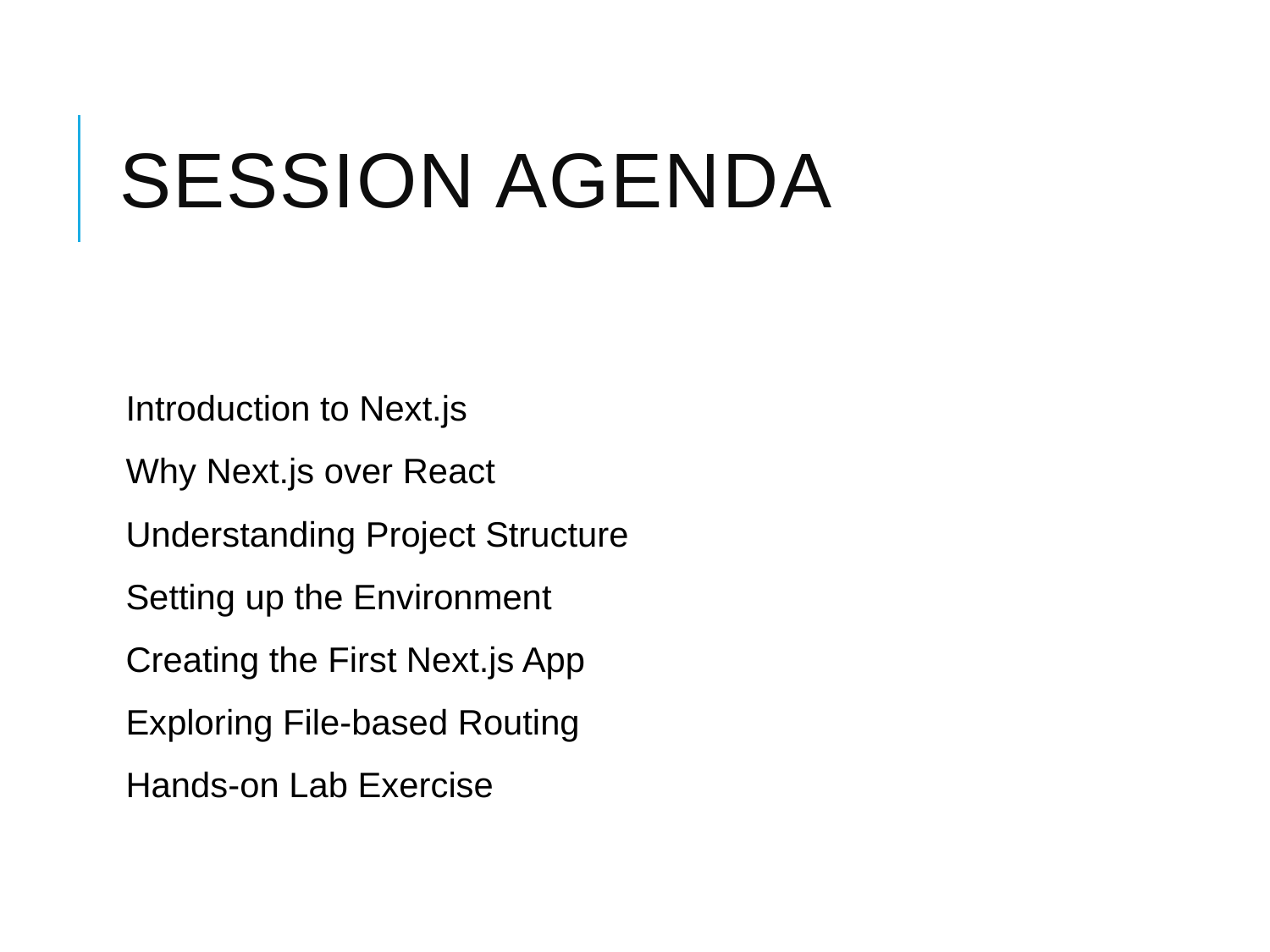

# Session Agenda

Introduction to Next.js
Why Next.js over React
Understanding Project Structure
Setting up the Environment
Creating the First Next.js App
Exploring File-based Routing
Hands-on Lab Exercise